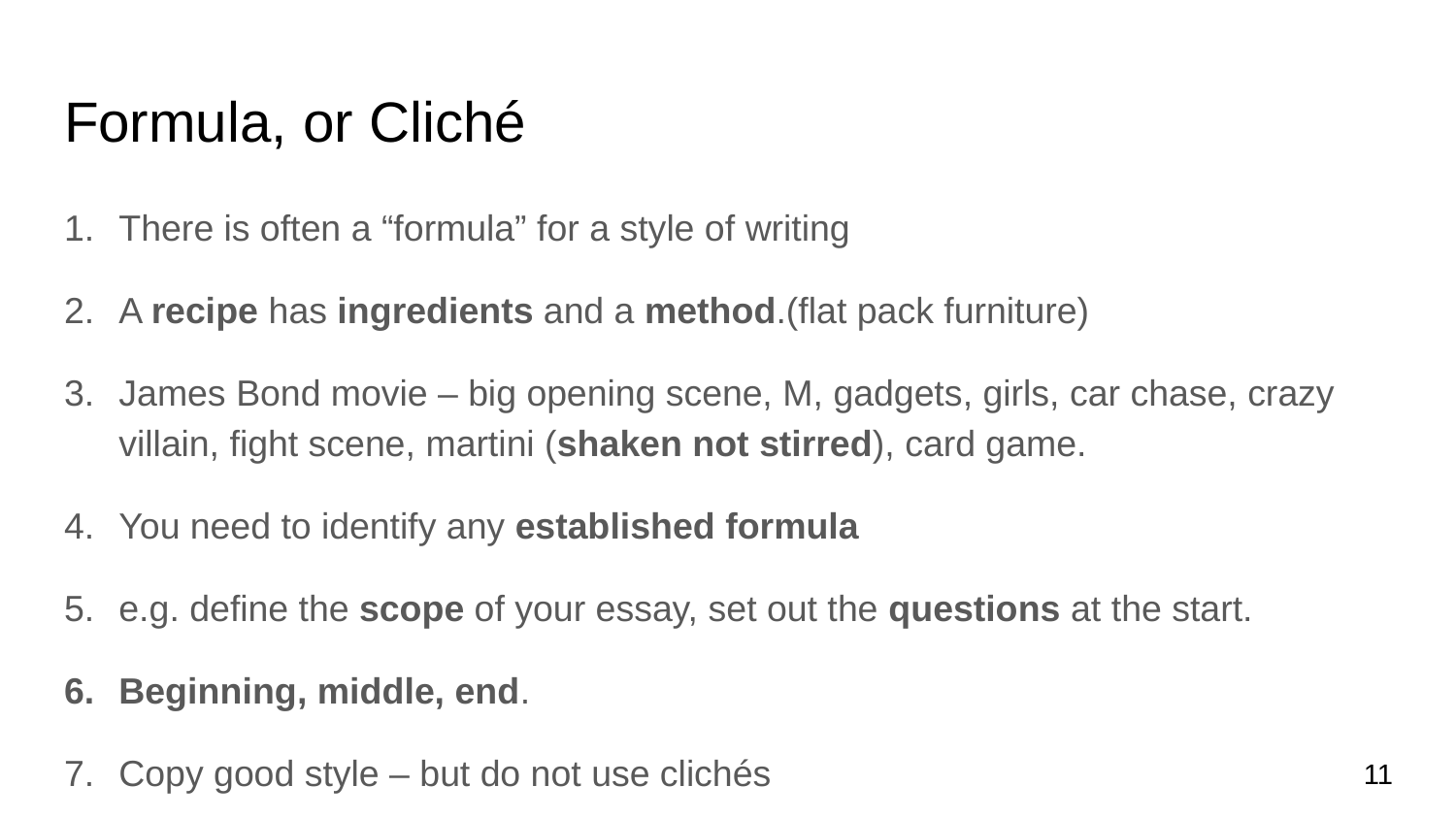

# Formula, or Cliché
There is often a “formula” for a style of writing
A recipe has ingredients and a method.(flat pack furniture)
James Bond movie – big opening scene, M, gadgets, girls, car chase, crazy villain, fight scene, martini (shaken not stirred), card game.
You need to identify any established formula
e.g. define the scope of your essay, set out the questions at the start.
Beginning, middle, end.
Copy good style – but do not use clichés
11